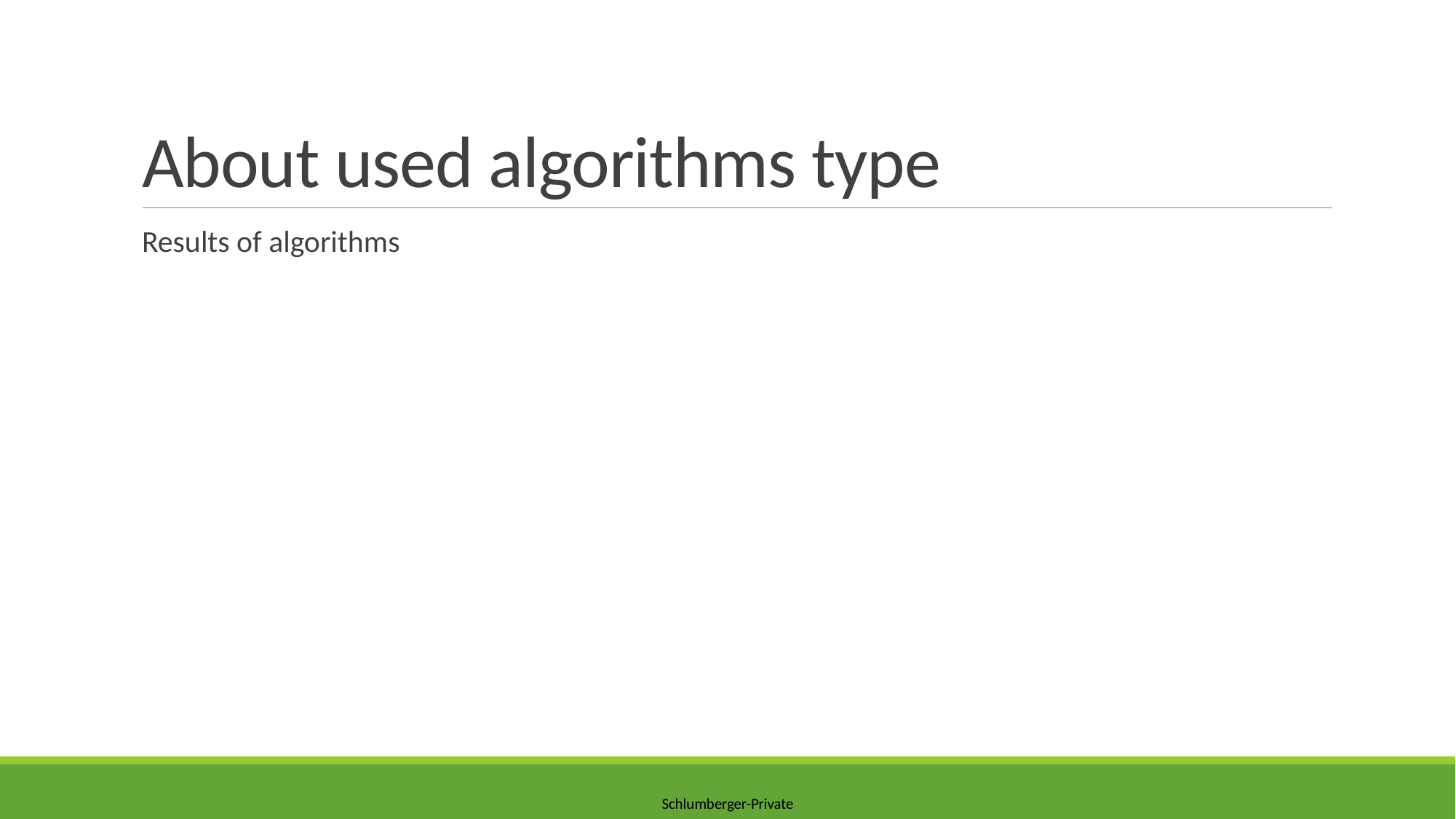

# About used algorithms type
Results of algorithms